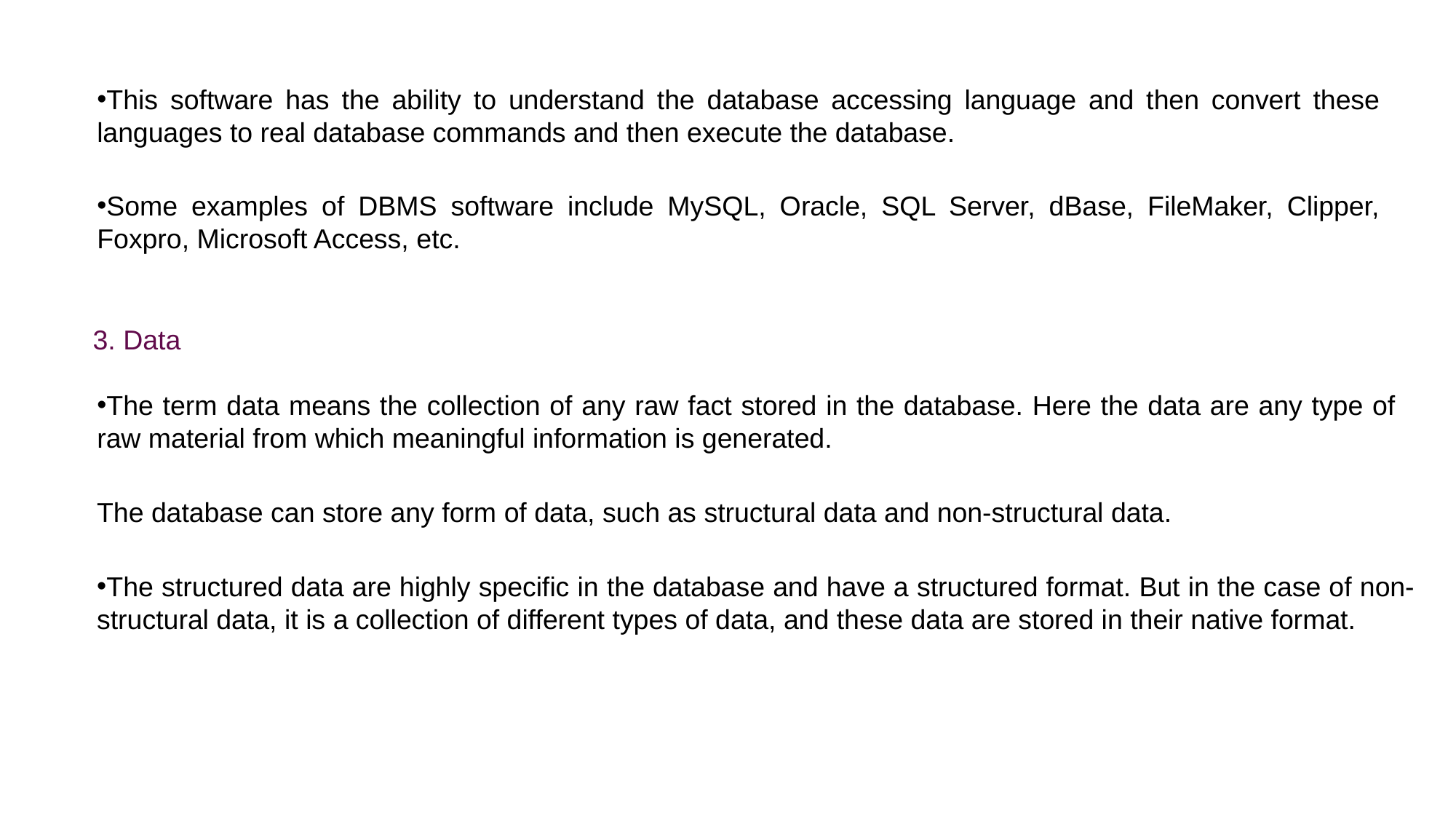

This software has the ability to understand the database accessing language and then convert these languages to real database commands and then execute the database.
Some examples of DBMS software include MySQL, Oracle, SQL Server, dBase, FileMaker, Clipper, Foxpro, Microsoft Access, etc.
3. Data
The term data means the collection of any raw fact stored in the database. Here the data are any type of raw material from which meaningful information is generated.
The database can store any form of data, such as structural data and non-structural data.
The structured data are highly specific in the database and have a structured format. But in the case of non-structural data, it is a collection of different types of data, and these data are stored in their native format.